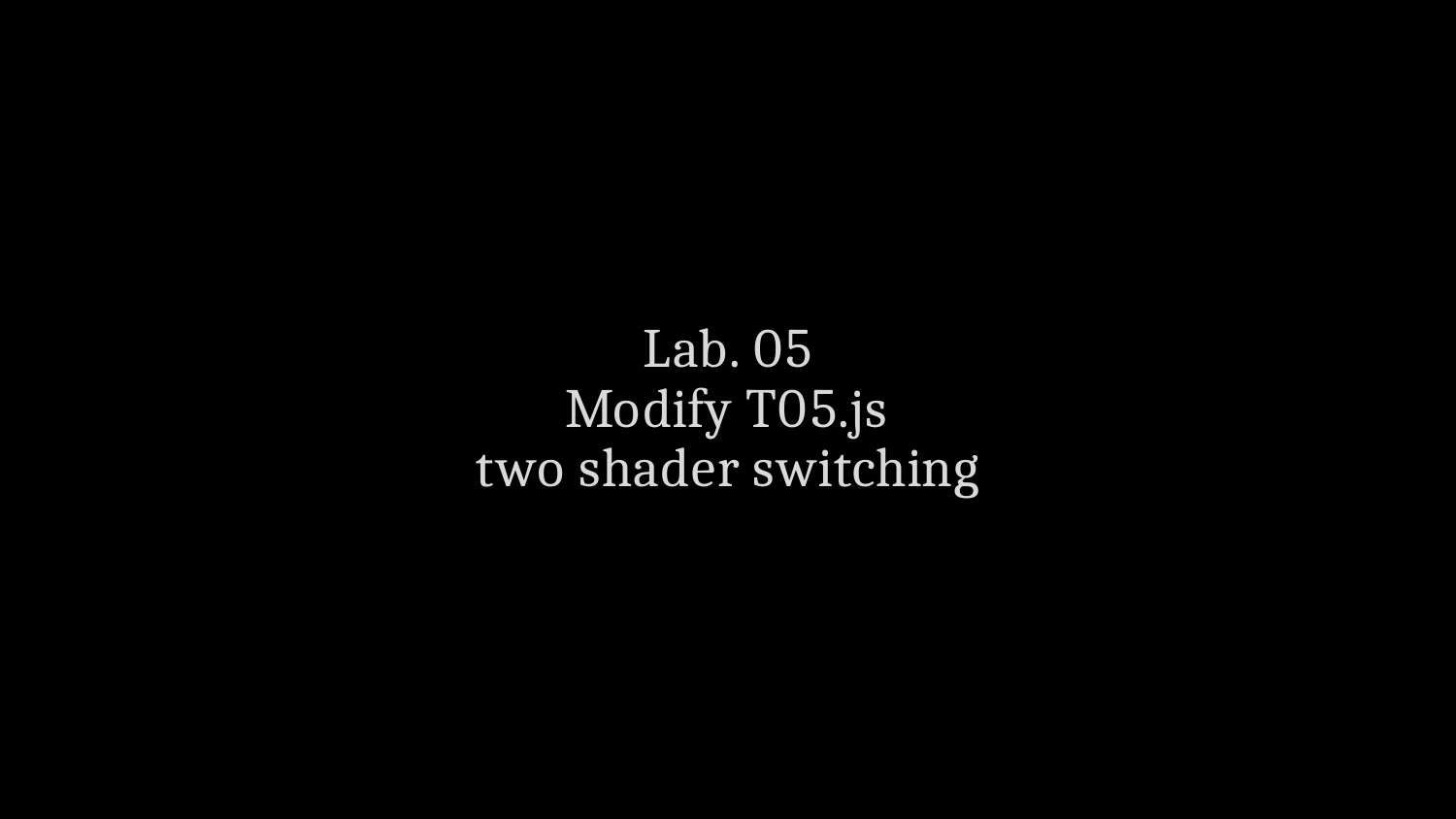

Lab. 05
Modify T05.js
two shader switching